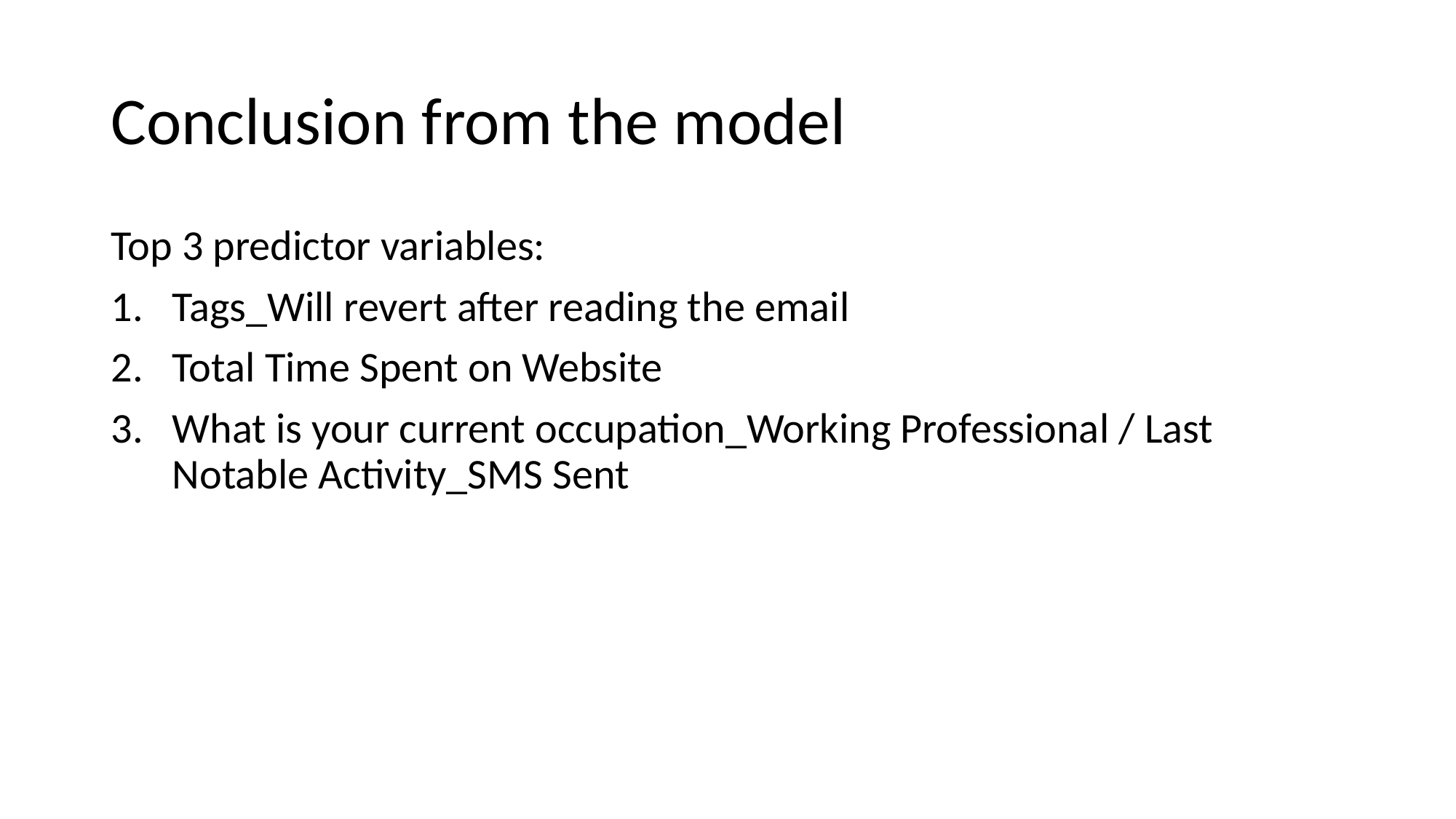

# Conclusion from the model
Top 3 predictor variables:
Tags_Will revert after reading the email
Total Time Spent on Website
What is your current occupation_Working Professional / Last Notable Activity_SMS Sent